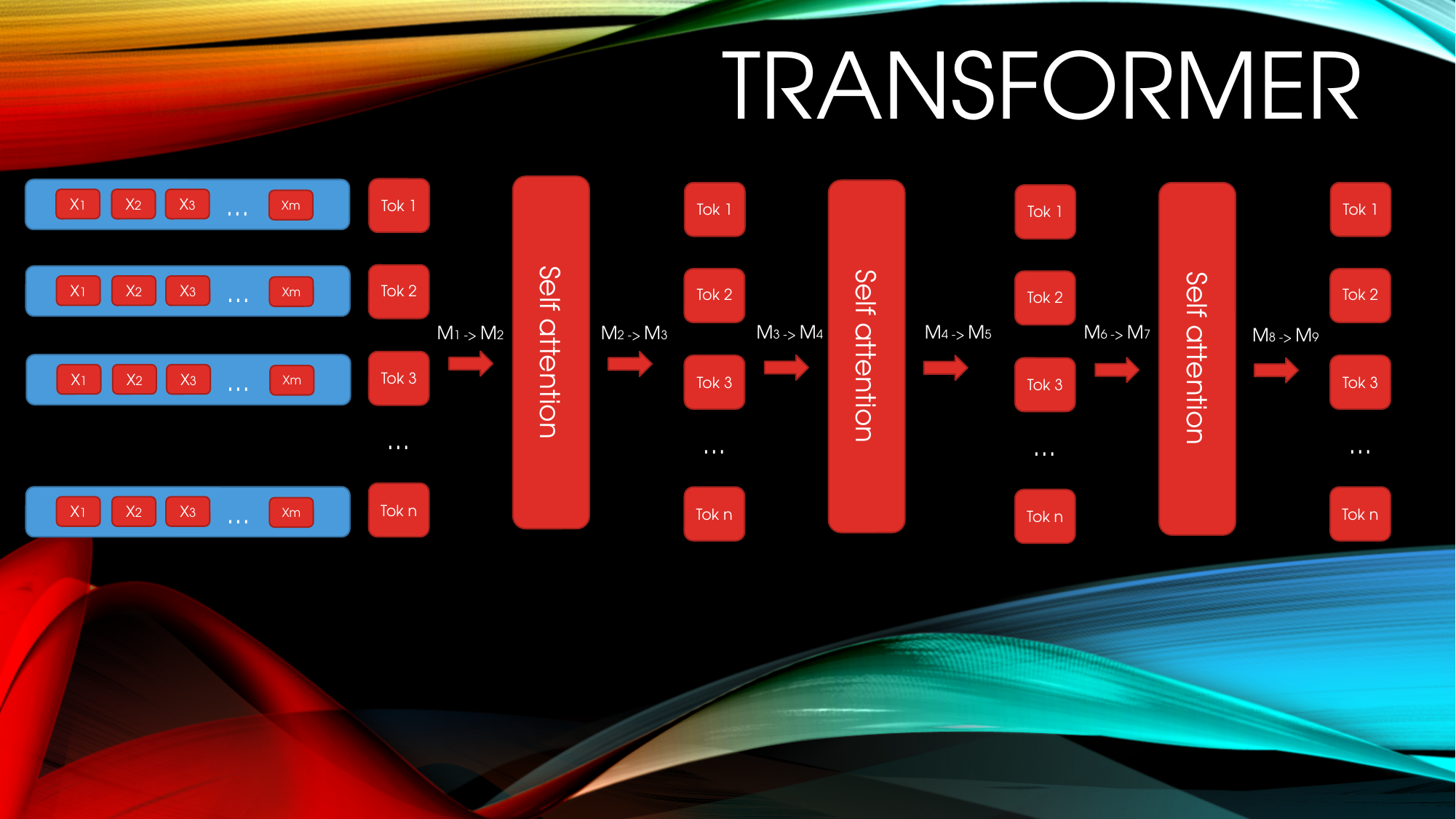

# TransFORMER

…

X2
X3
X1
Xm
Tok 1
Tok 1
Tok 1
Tok 1

…

X2
X3
X1
Tok 2
Xm
Tok 2
Tok 2
Tok 2
M6 -> M7
M4 -> M5
M3 -> M4
M1 -> M2
M2 -> M3
M8 -> M9
Self attention
Self attention
Self attention

…
Tok 3
X2
X3
X1
Xm
Tok 3
Tok 3
Tok 3
…
…
…
…

…
Tok n
X2
X3
X1
Xm
Tok n
Tok n
Tok n